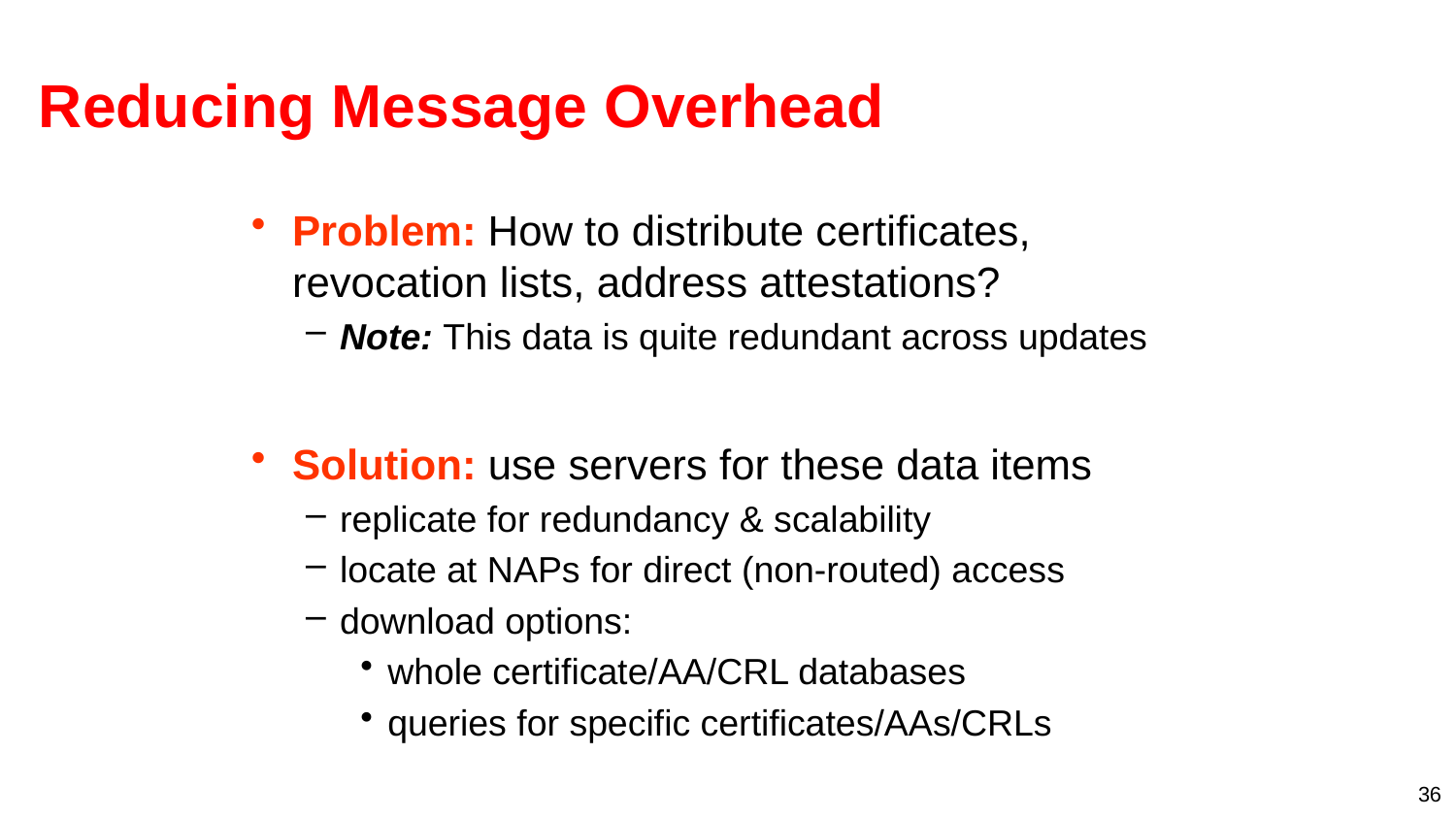

# Reducing Message Overhead
Problem: How to distribute certificates, revocation lists, address attestations?
Note: This data is quite redundant across updates

Solution: use servers for these data items
replicate for redundancy & scalability
locate at NAPs for direct (non-routed) access
download options:
whole certificate/AA/CRL databases
queries for specific certificates/AAs/CRLs

36